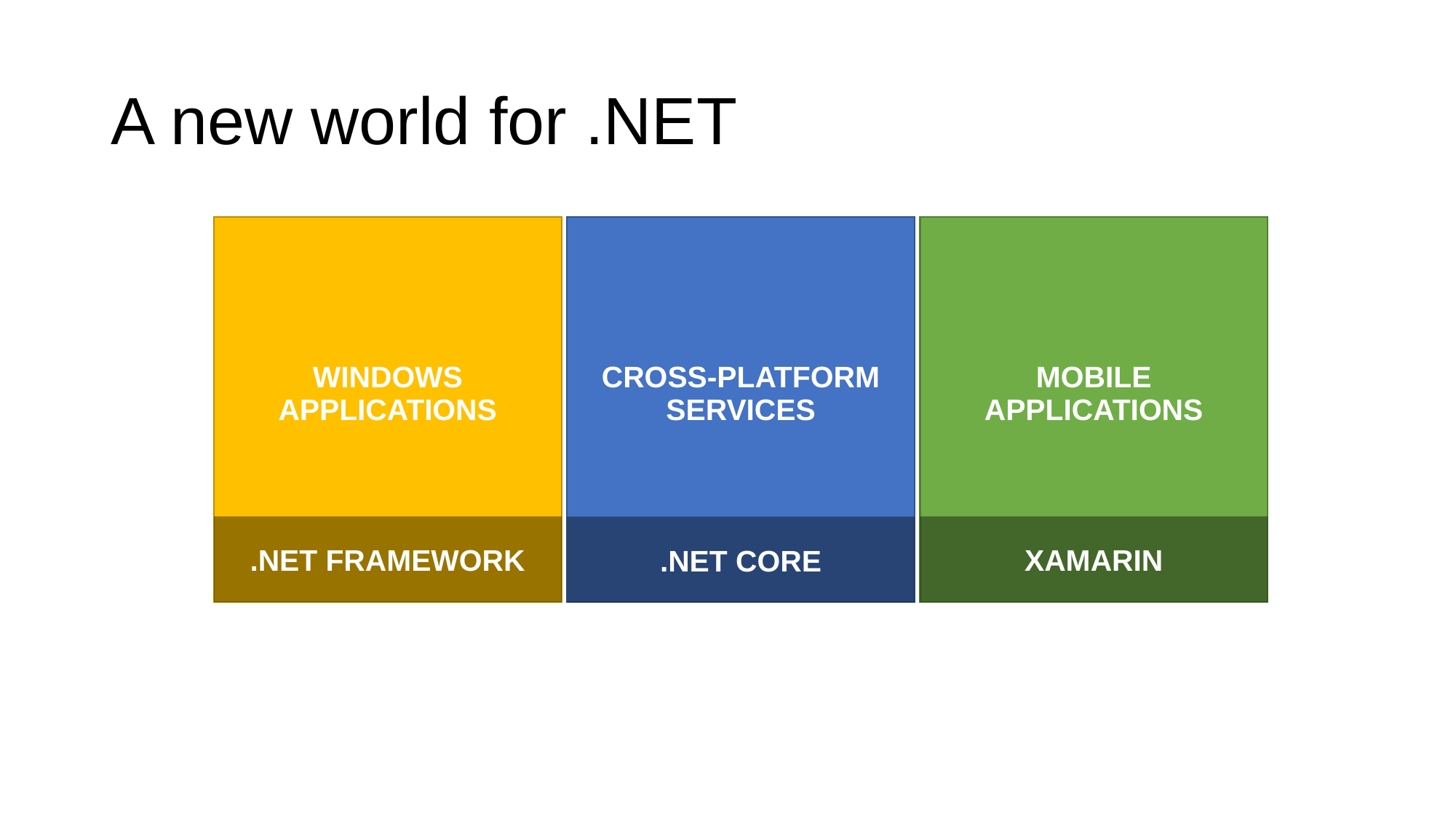

# A new world for .NET

WINDOWS APPLICATIONS
CROSS-PLATFORM SERVICES
MOBILE APPLICATIONS
.NET FRAMEWORK
XAMARIN
.NET CORE